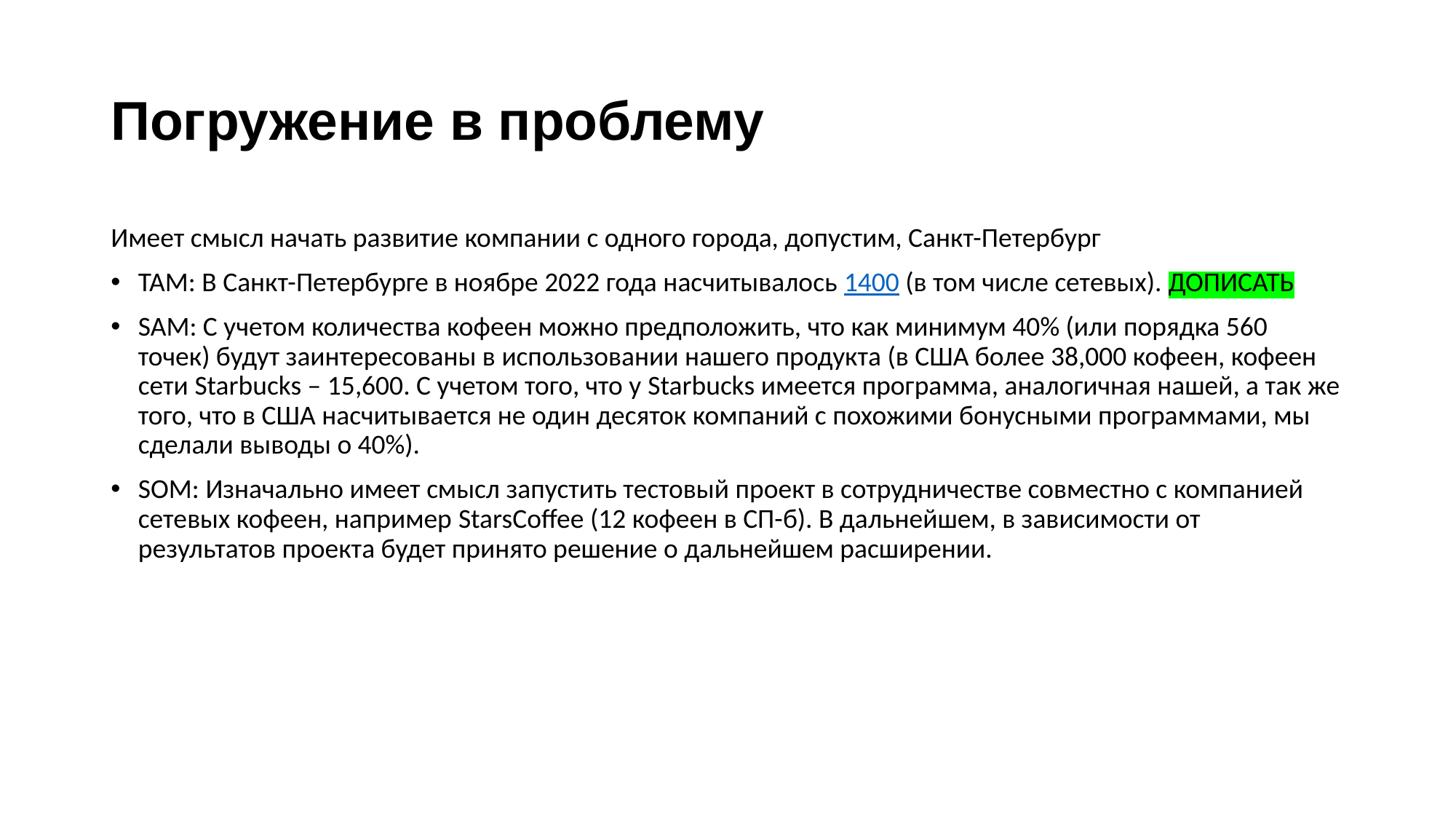

# Погружение в проблему
Имеет смысл начать развитие компании с одного города, допустим, Санкт-Петербург
TAM: В Санкт-Петербурге в ноябре 2022 года насчитывалось 1400 (в том числе сетевых). ДОПИСАТЬ
SAM: С учетом количества кофеен можно предположить, что как минимум 40% (или порядка 560 точек) будут заинтересованы в использовании нашего продукта (в США более 38,000 кофеен, кофеен сети Starbucks – 15,600. С учетом того, что у Starbucks имеется программа, аналогичная нашей, а так же того, что в США насчитывается не один десяток компаний с похожими бонусными программами, мы сделали выводы о 40%).
SOM: Изначально имеет смысл запустить тестовый проект в сотрудничестве совместно с компанией сетевых кофеен, например StarsCoffee (12 кофеен в СП-б). В дальнейшем, в зависимости от результатов проекта будет принято решение о дальнейшем расширении.